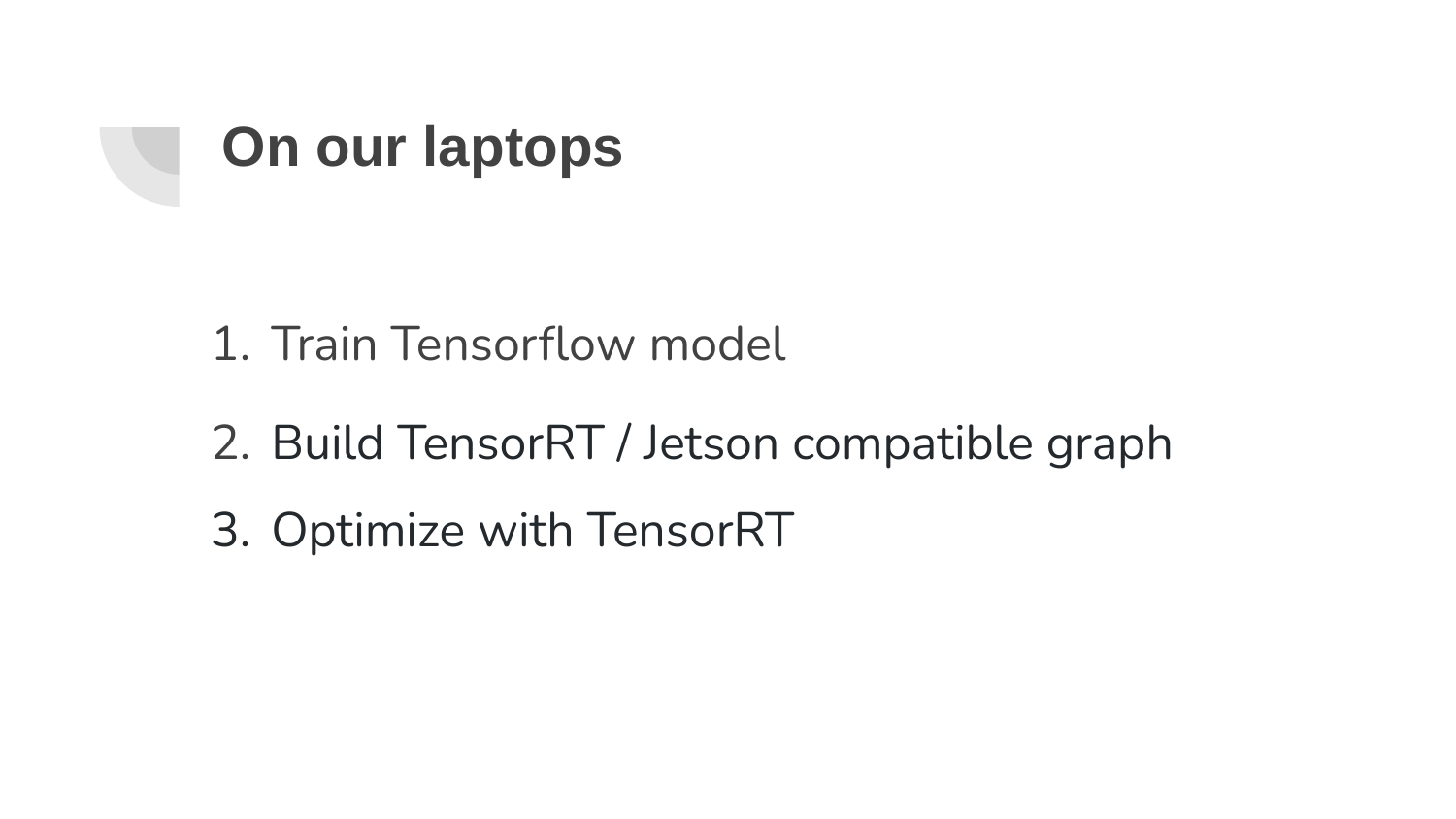

# On our laptops
Train Tensorflow model
Build TensorRT / Jetson compatible graph
Optimize with TensorRT